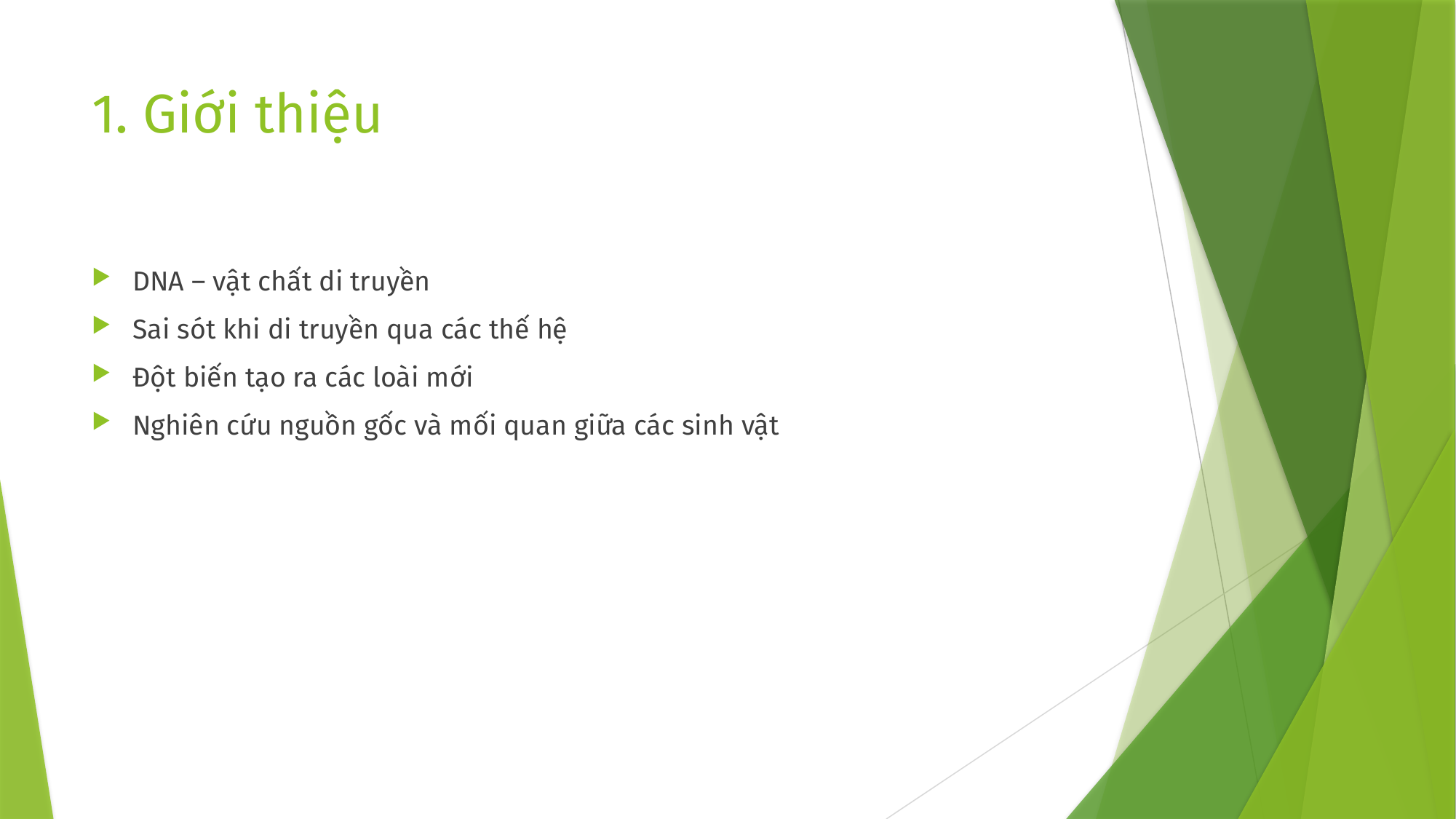

# 1. Giới thiệu
DNA – vật chất di truyền
Sai sót khi di truyền qua các thế hệ
Đột biến tạo ra các loài mới
Nghiên cứu nguồn gốc và mối quan giữa các sinh vật